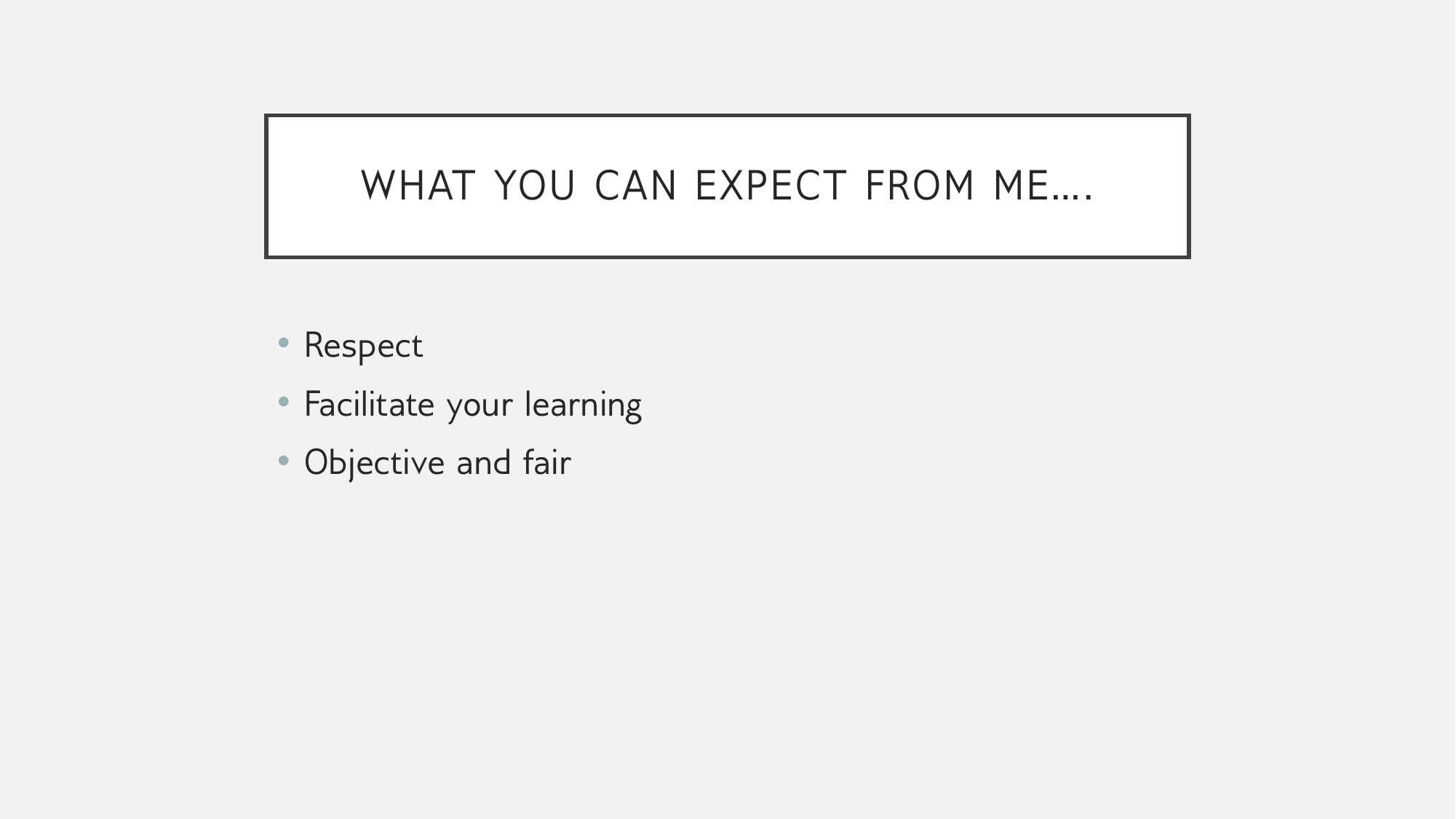

# What you can expect from me….
Respect
Facilitate your learning
Objective and fair